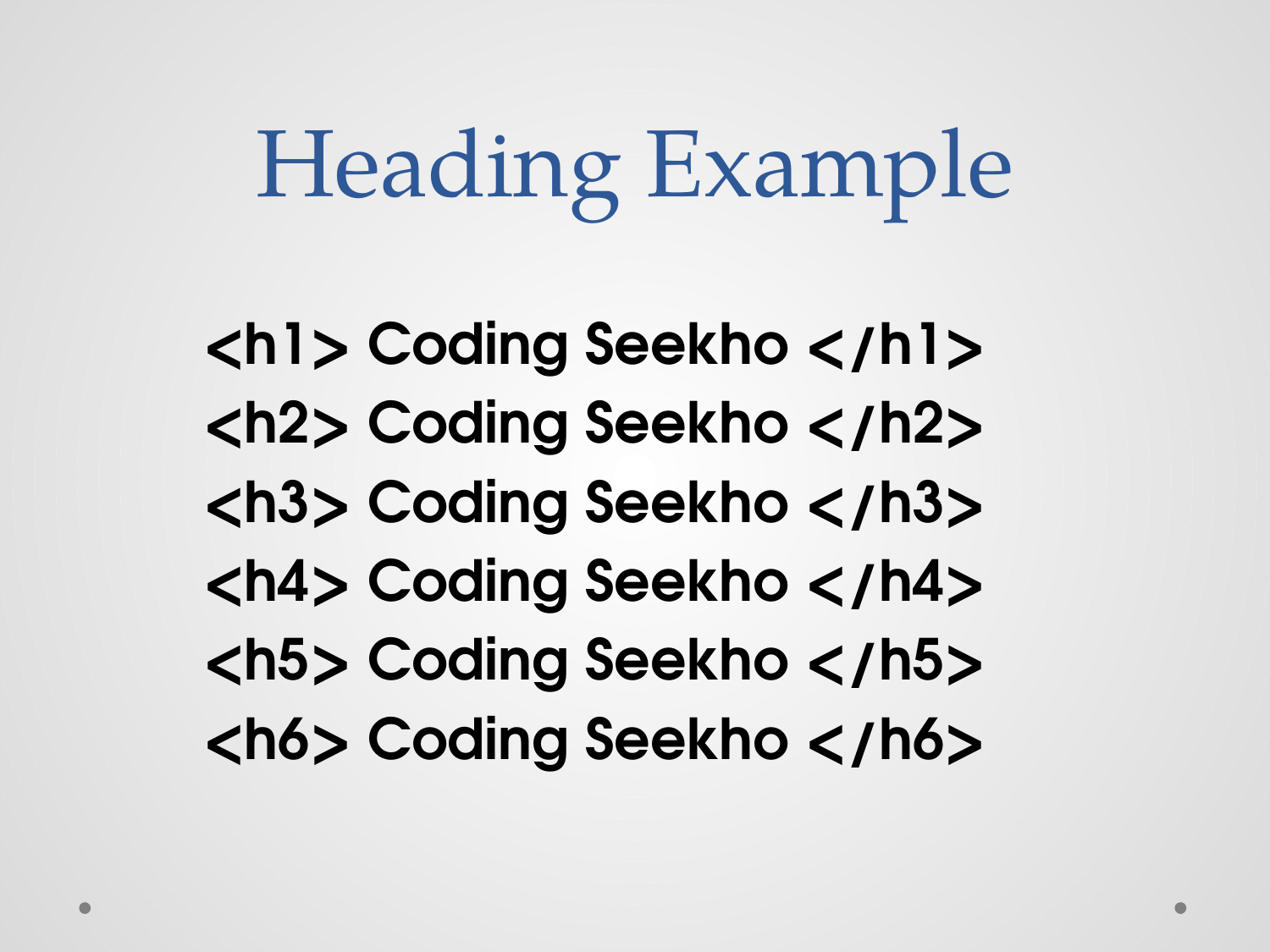

# Heading Example

	<h1> Coding Seekho </h1>
	<h2> Coding Seekho </h2>
	<h3> Coding Seekho </h3>
	<h4> Coding Seekho </h4>
	<h5> Coding Seekho </h5>
	<h6> Coding Seekho </h6>